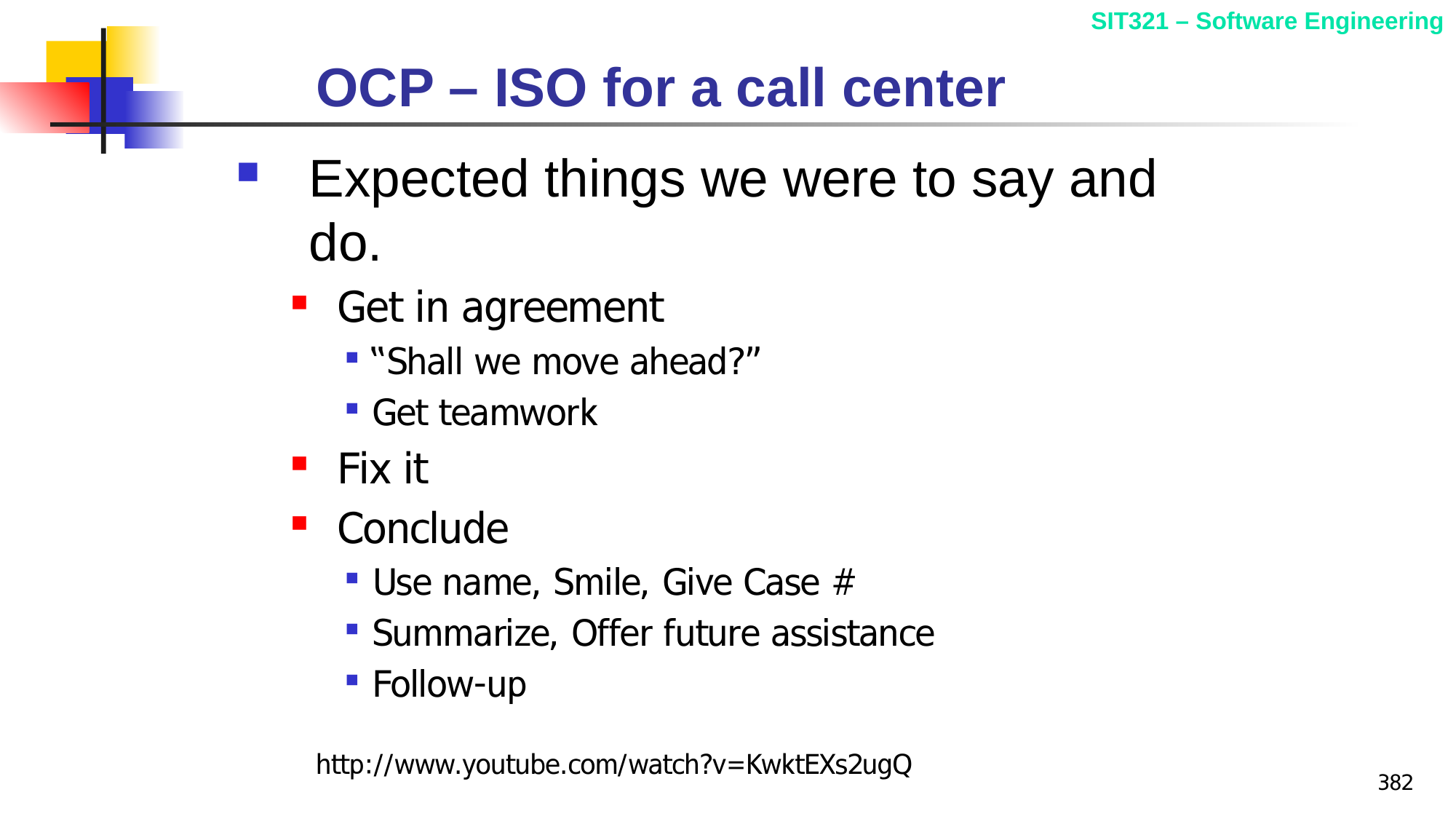

# OCP – ISO for a call center
Expected things we were to say and do.
 Get in agreement
“Shall we move ahead?”
Get teamwork
 Fix it
 Conclude
Use name, Smile, Give Case #
Summarize, Offer future assistance
Follow-up
http://www.youtube.com/watch?v=KwktEXs2ugQ
382